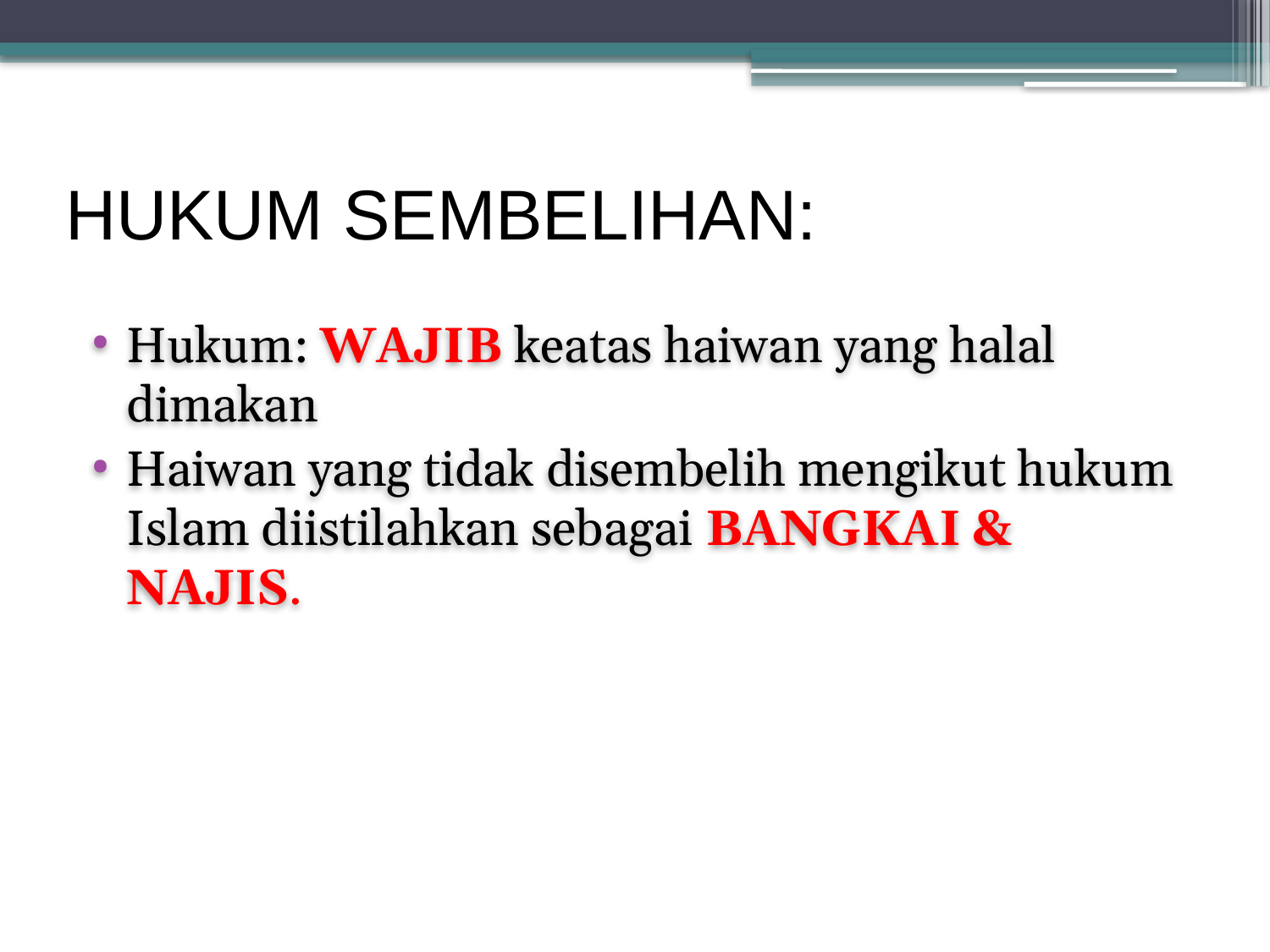

# HUKUM SEMBELIHAN:
Hukum: WAJIB keatas haiwan yang halal dimakan
Haiwan yang tidak disembelih mengikut hukum Islam diistilahkan sebagai BANGKAI & NAJIS.